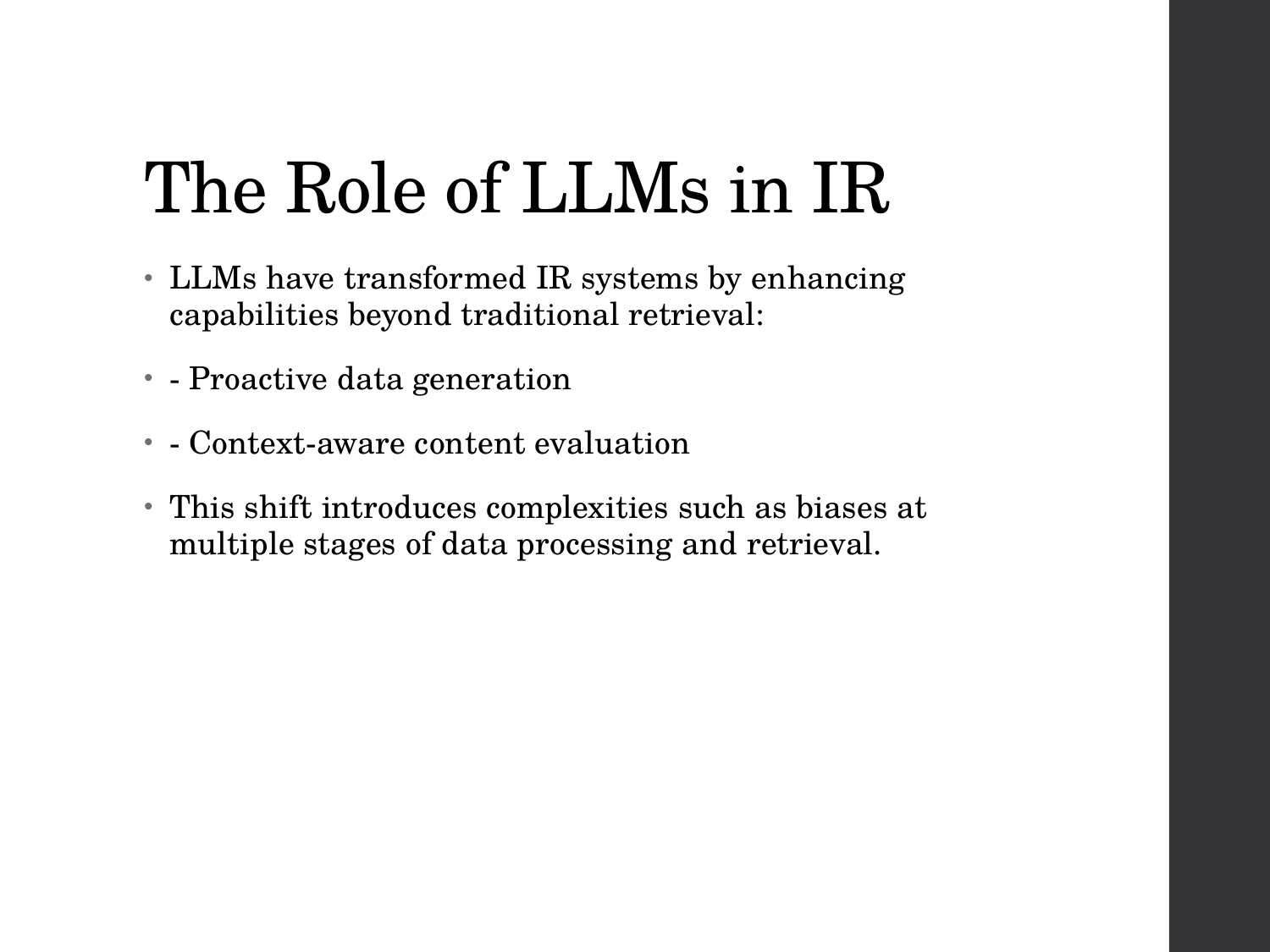

# The Role of LLMs in IR
LLMs have transformed IR systems by enhancing capabilities beyond traditional retrieval:
- Proactive data generation
- Context-aware content evaluation
This shift introduces complexities such as biases at multiple stages of data processing and retrieval.